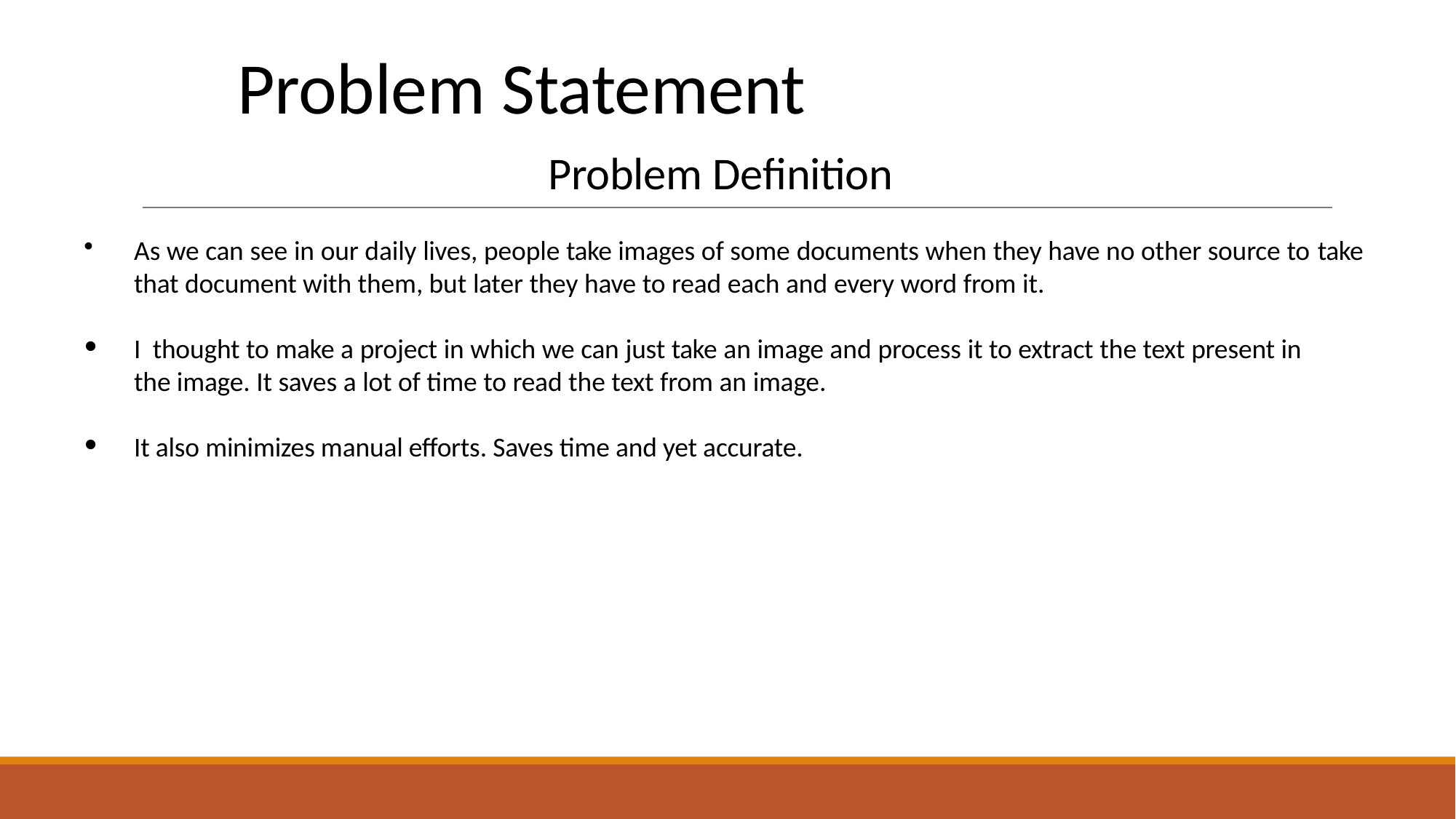

# Problem Statement
Problem Definition

As we can see in our daily lives, people take images of some documents when they have no other source to take  that document with them, but later they have to read each and every word from it.

I  thought to make a project in which we can just take an image and process it to extract the text present in  the image. It saves a lot of time to read the text from an image.

It also minimizes manual efforts. Saves time and yet accurate.